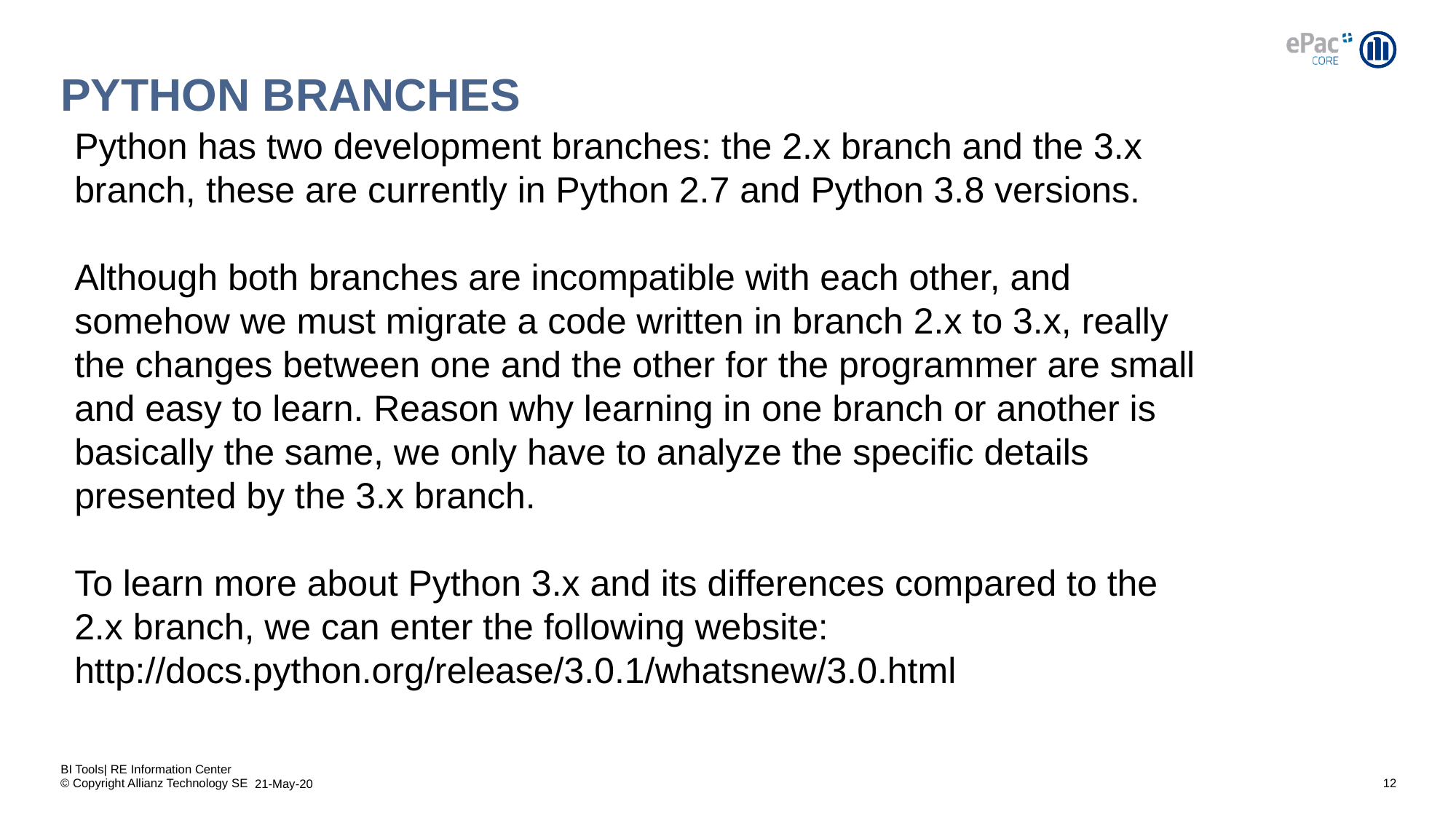

# Python BRANCHES
Python has two development branches: the 2.x branch and the 3.x branch, these are currently in Python 2.7 and Python 3.8 versions.

Although both branches are incompatible with each other, and somehow we must migrate a code written in branch 2.x to 3.x, really the changes between one and the other for the programmer are small and easy to learn. Reason why learning in one branch or another is basically the same, we only have to analyze the specific details presented by the 3.x branch.

To learn more about Python 3.x and its differences compared to the 2.x branch, we can enter the following website:
http://docs.python.org/release/3.0.1/whatsnew/3.0.html
BI Tools| RE Information Center
12
21-May-20